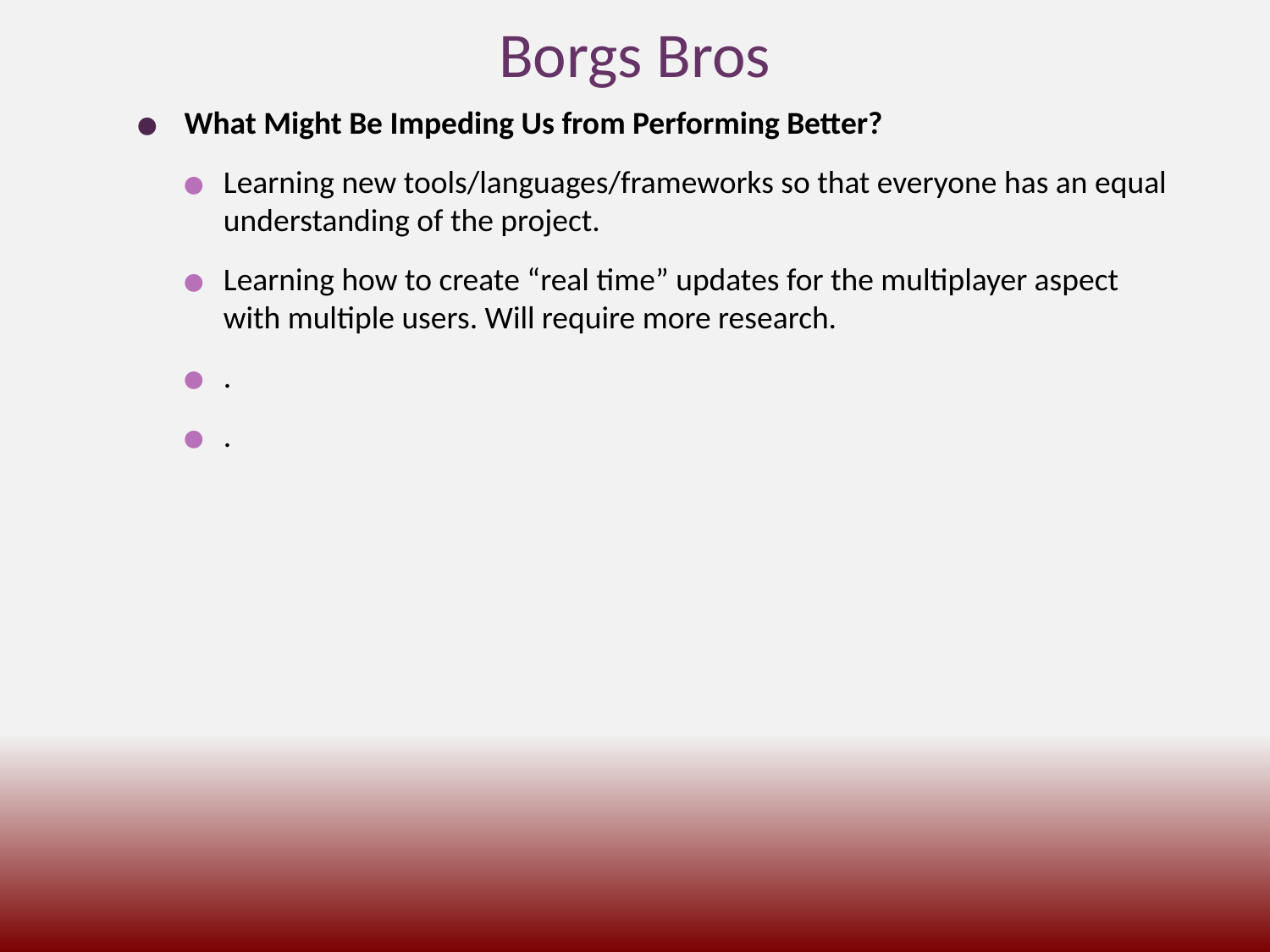

# Borgs Bros
What Might Be Impeding Us from Performing Better?
Learning new tools/languages/frameworks so that everyone has an equal understanding of the project.
Learning how to create “real time” updates for the multiplayer aspect with multiple users. Will require more research.
.
.